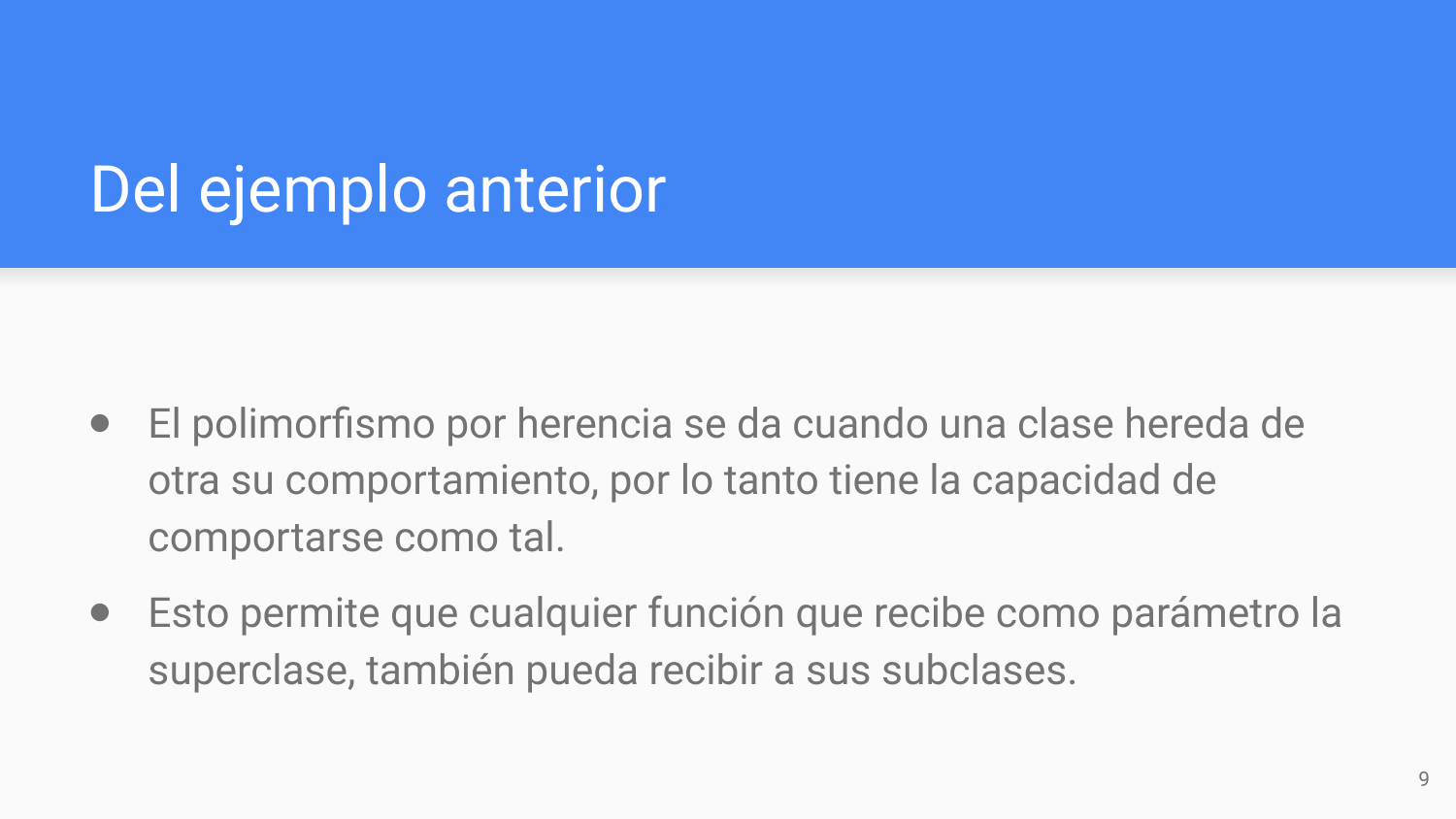

# Del ejemplo anterior
El polimorfismo por herencia se da cuando una clase hereda de otra su comportamiento, por lo tanto tiene la capacidad de comportarse como tal.
Esto permite que cualquier función que recibe como parámetro la superclase, también pueda recibir a sus subclases.

9